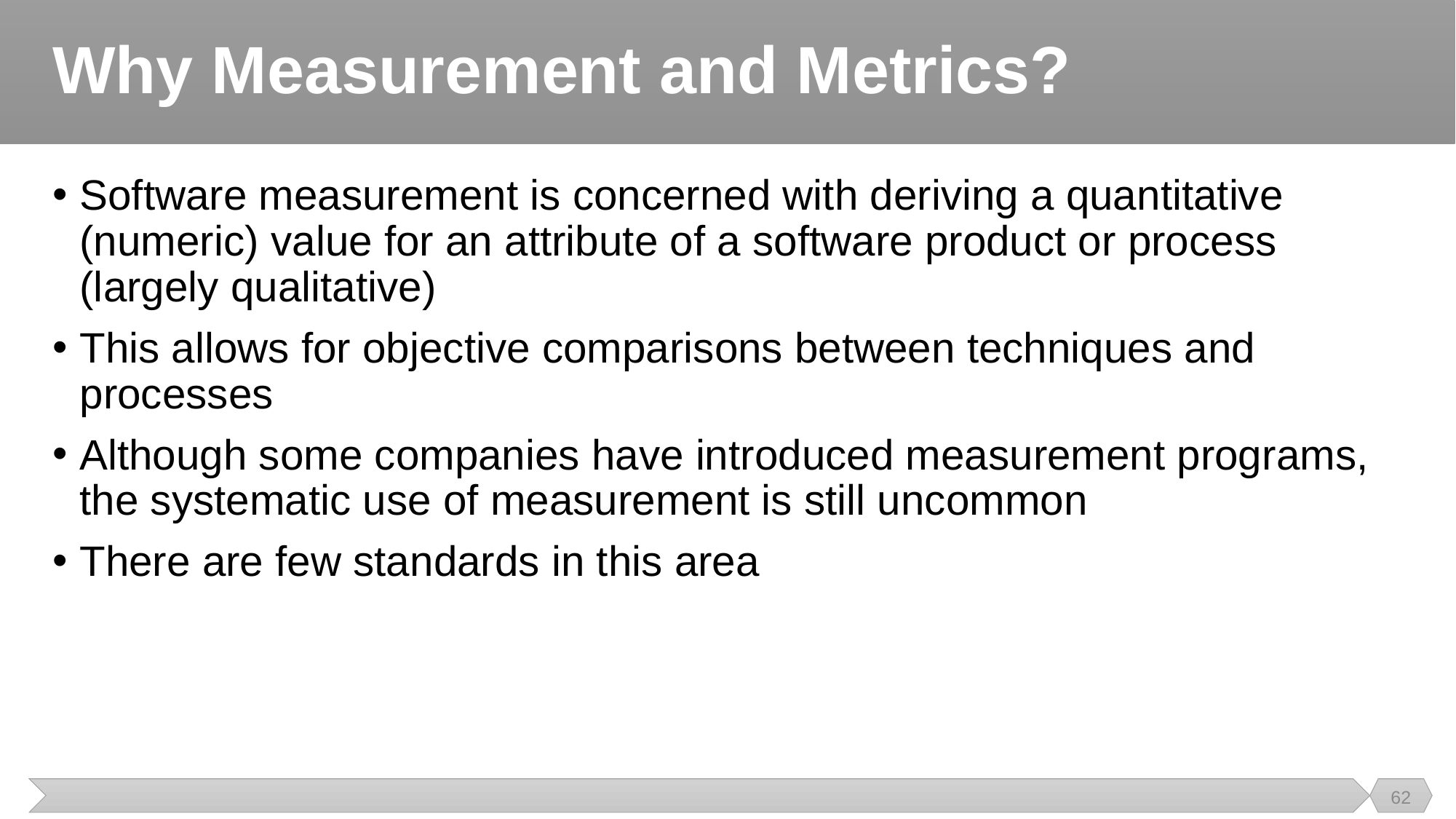

# Why Measurement and Metrics?
Software measurement is concerned with deriving a quantitative (numeric) value for an attribute of a software product or process (largely qualitative)
This allows for objective comparisons between techniques and processes
Although some companies have introduced measurement programs, the systematic use of measurement is still uncommon
There are few standards in this area
62